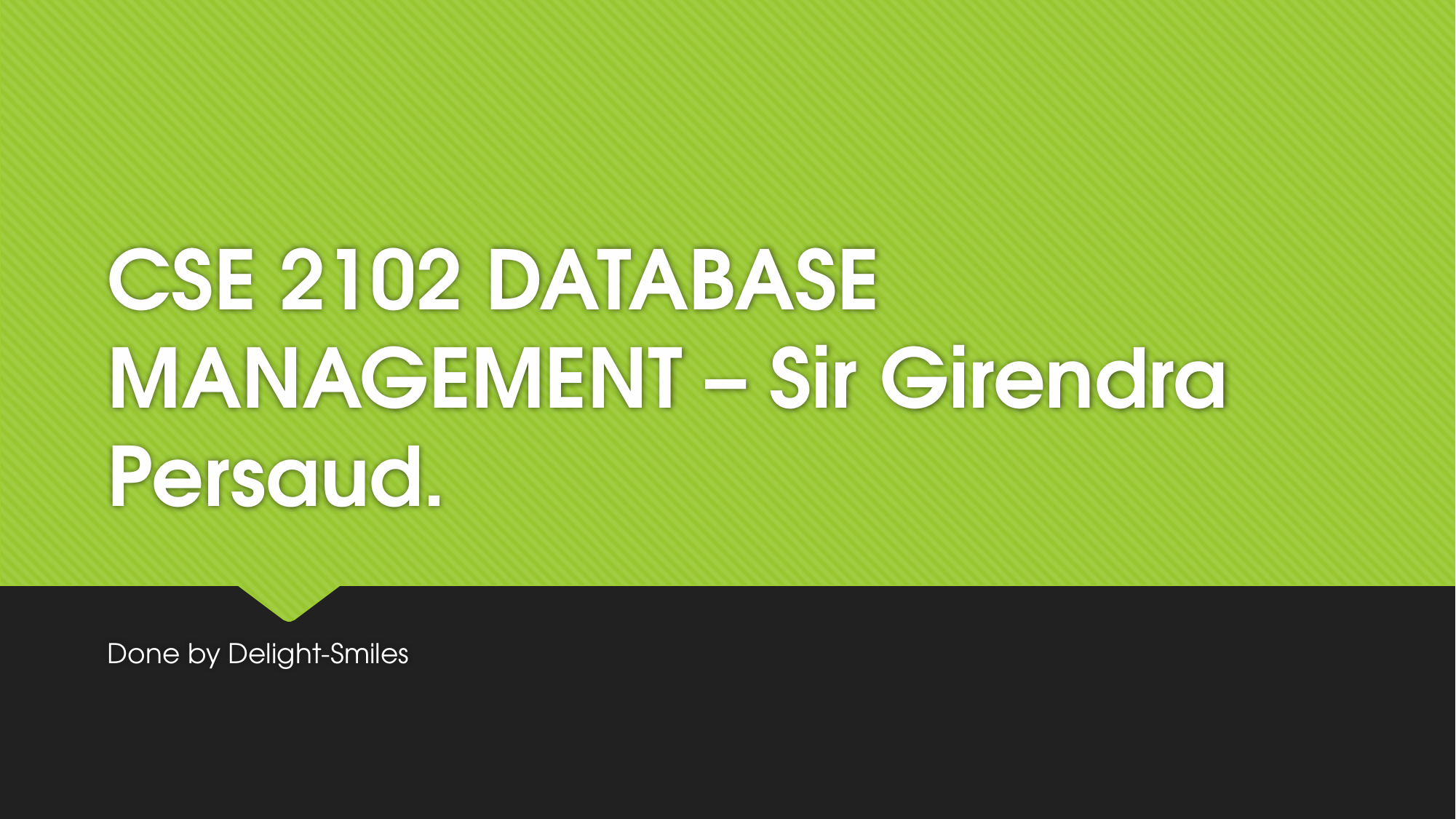

# CSE 2102 DATABASE MANAGEMENT – Sir Girendra Persaud.
Done by Delight-Smiles